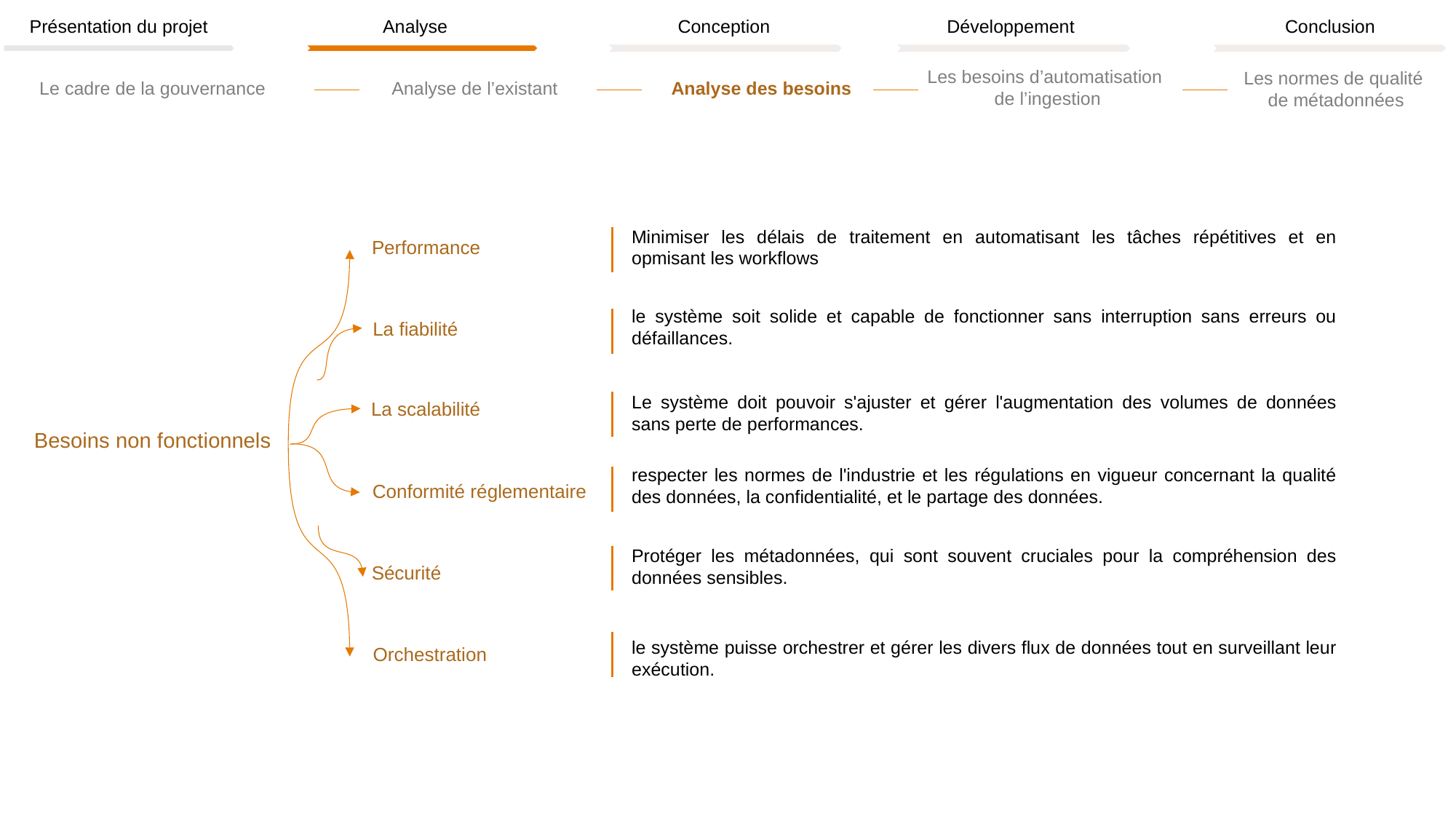

Présentation du projet
Analyse
Conception
Développement
Conclusion

Les besoins d’automatisation
de l’ingestion
Les normes de qualité
de métadonnées
Analyse de l’existant
Le cadre de la gouvernance
Analyse des besoins
Minimiser les délais de traitement en automatisant les tâches répétitives et en opmisant les workflows
Performance
le système soit solide et capable de fonctionner sans interruption sans erreurs ou défaillances.
La fiabilité
Le système doit pouvoir s'ajuster et gérer l'augmentation des volumes de données sans perte de performances.
La scalabilité
Besoins non fonctionnels
respecter les normes de l'industrie et les régulations en vigueur concernant la qualité des données, la confidentialité, et le partage des données.
Conformité réglementaire
Protéger les métadonnées, qui sont souvent cruciales pour la compréhension des données sensibles.
Sécurité
le système puisse orchestrer et gérer les divers flux de données tout en surveillant leur exécution.
Orchestration